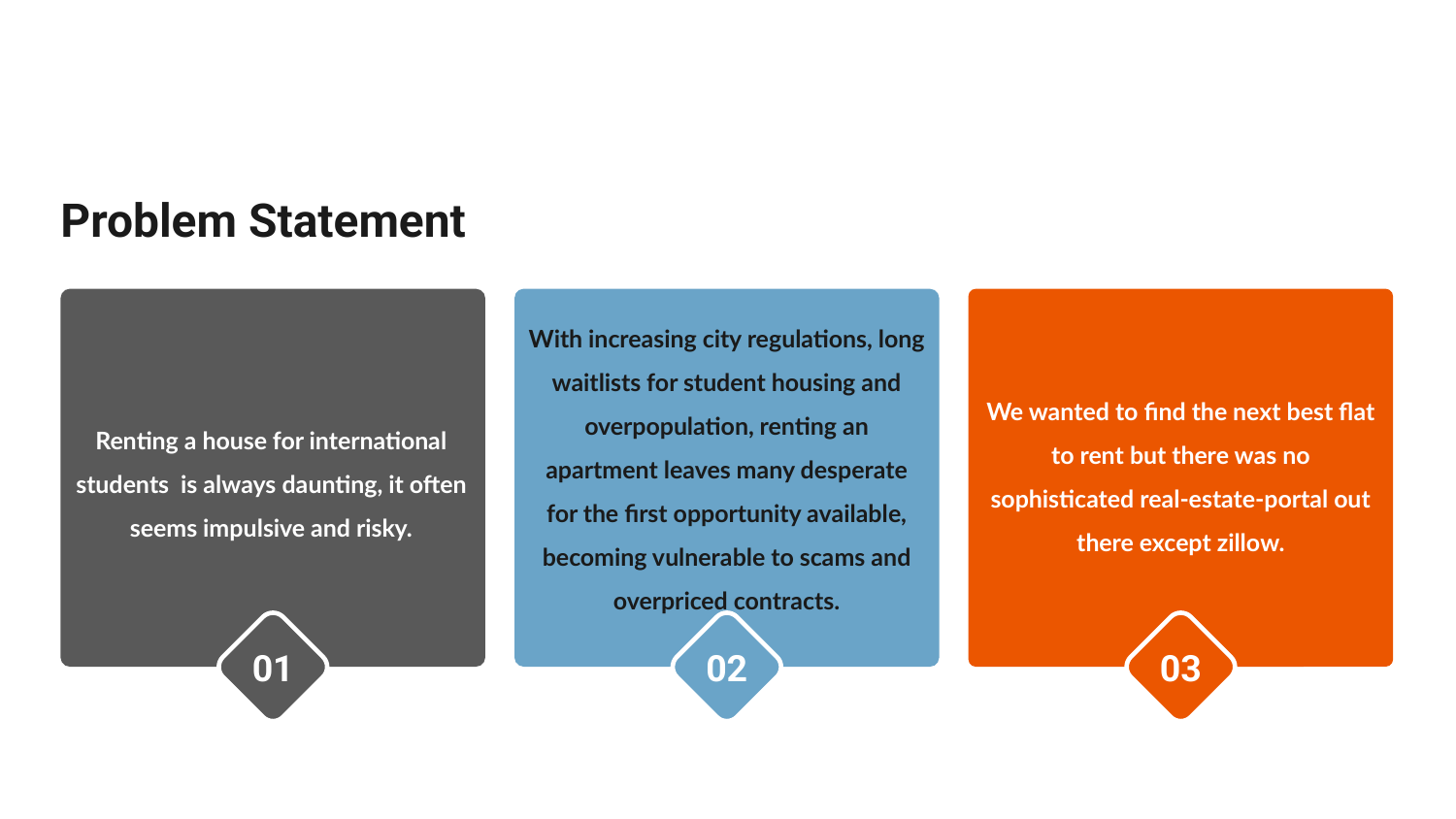

# Problem Statement

With increasing city regulations, long waitlists for student housing and overpopulation, renting an apartment leaves many desperate for the first opportunity available, becoming vulnerable to scams and overpriced contracts.

Renting a house for international students  is always daunting, it often seems impulsive and risky.

We wanted to find the next best flat to rent but there was no sophisticated real-estate-portal out there except zillow.
01
02
03